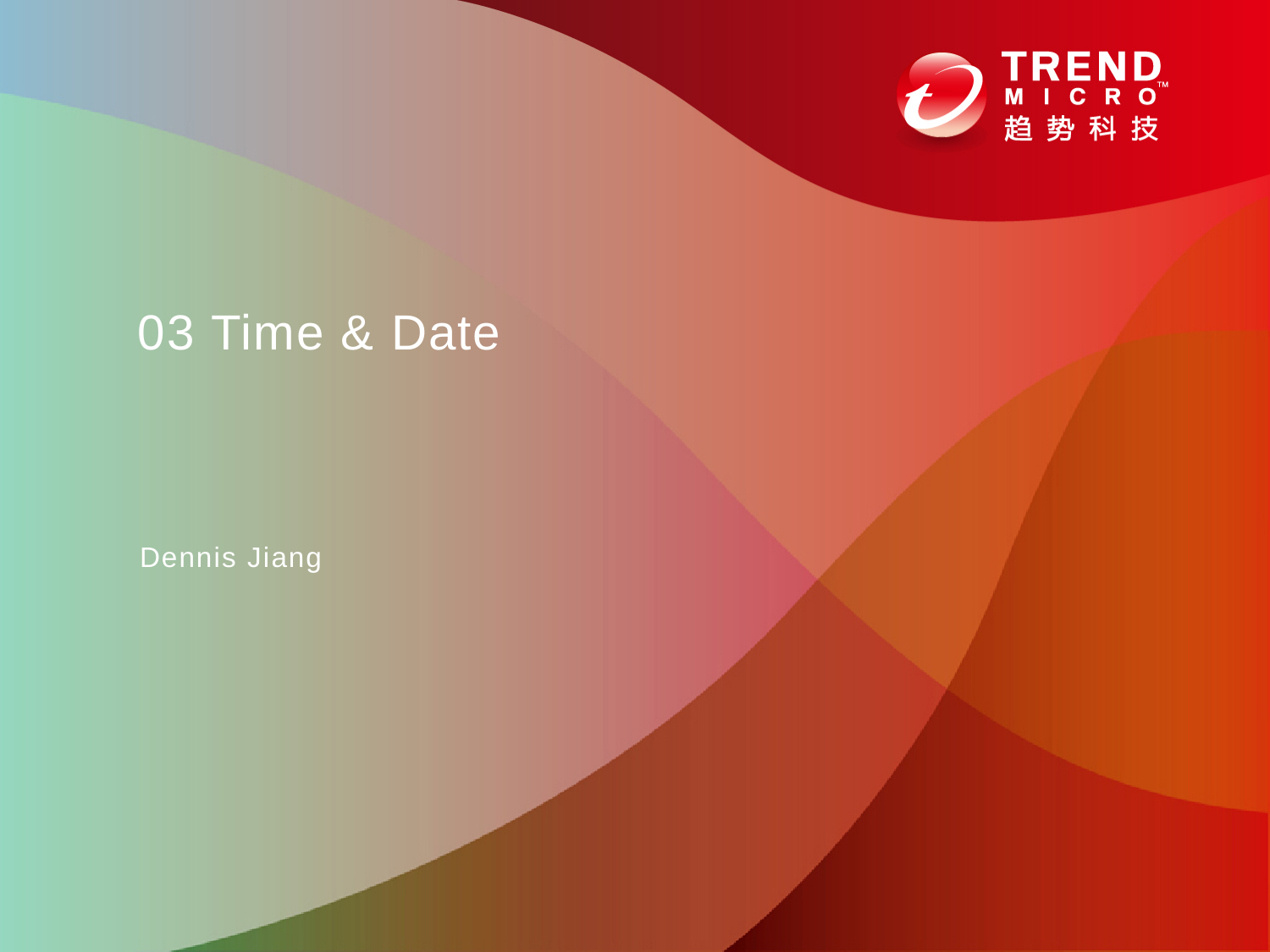

# 03 Time & Date
Dennis Jiang